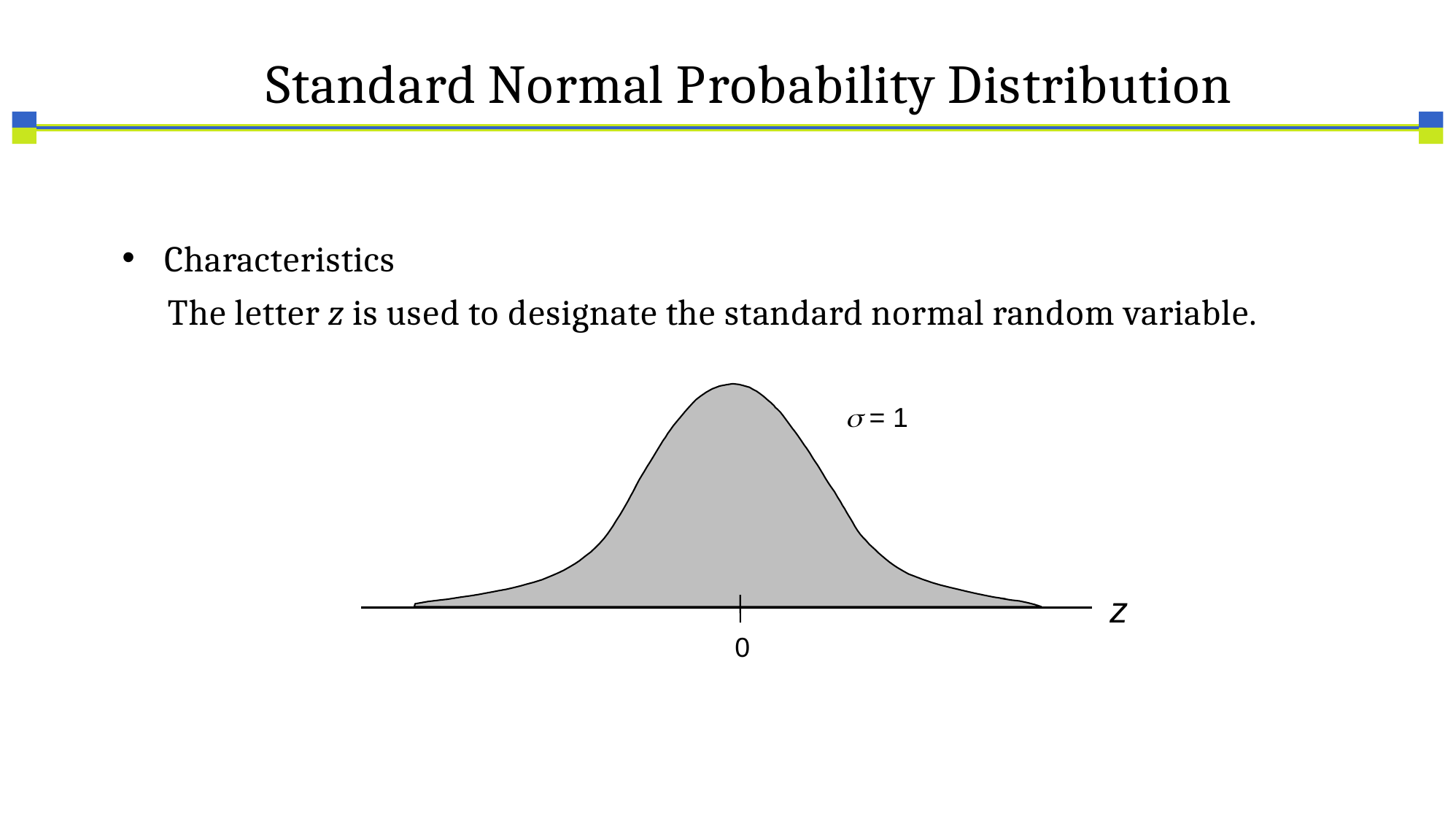

Standard Normal Probability Distribution
Characteristics
The letter z is used to designate the standard normal random variable.

σ = 1
z

0